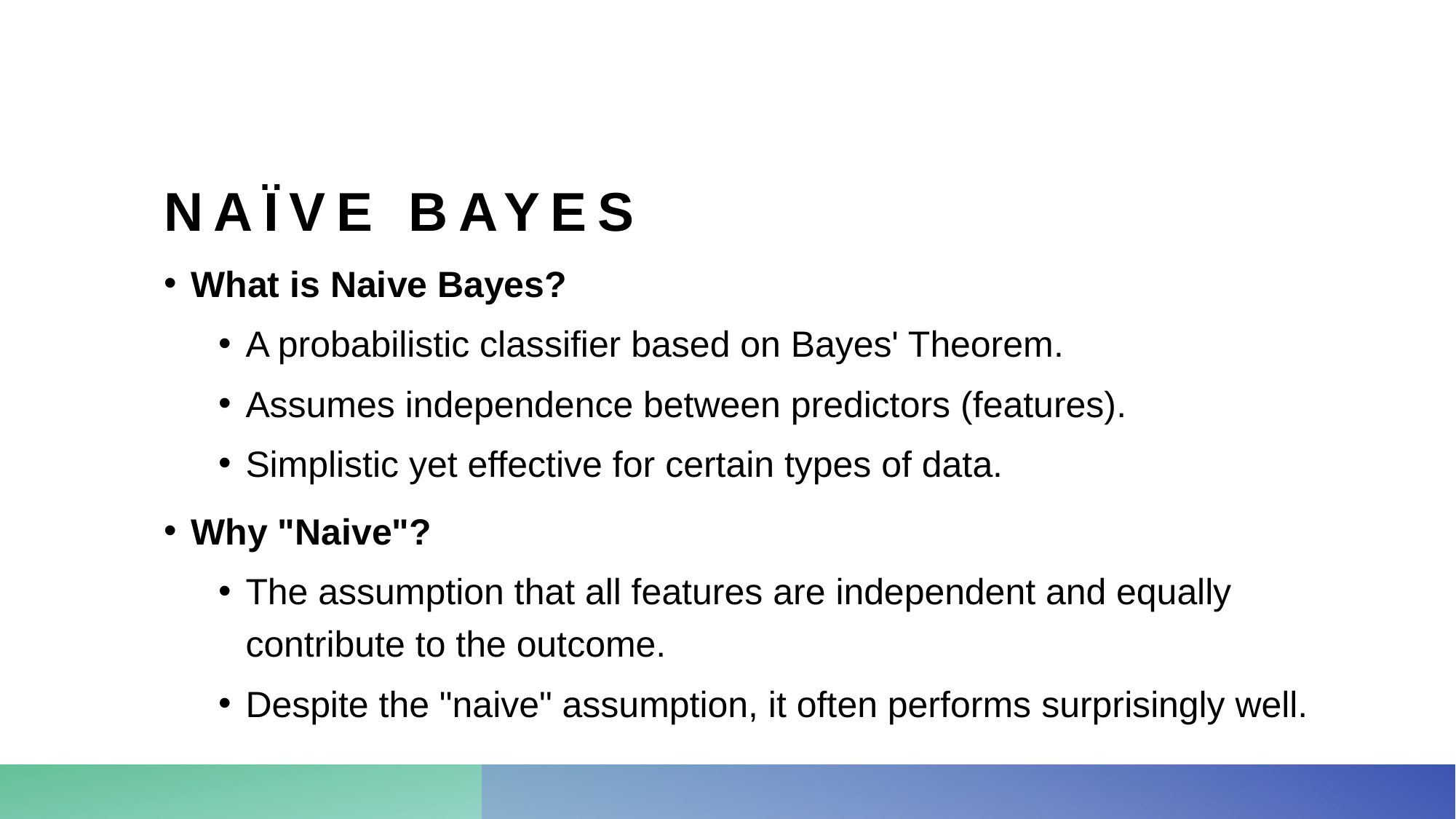

# Naïve Bayes
What is Naive Bayes?
A probabilistic classifier based on Bayes' Theorem.
Assumes independence between predictors (features).
Simplistic yet effective for certain types of data.
Why "Naive"?
The assumption that all features are independent and equally contribute to the outcome.
Despite the "naive" assumption, it often performs surprisingly well.